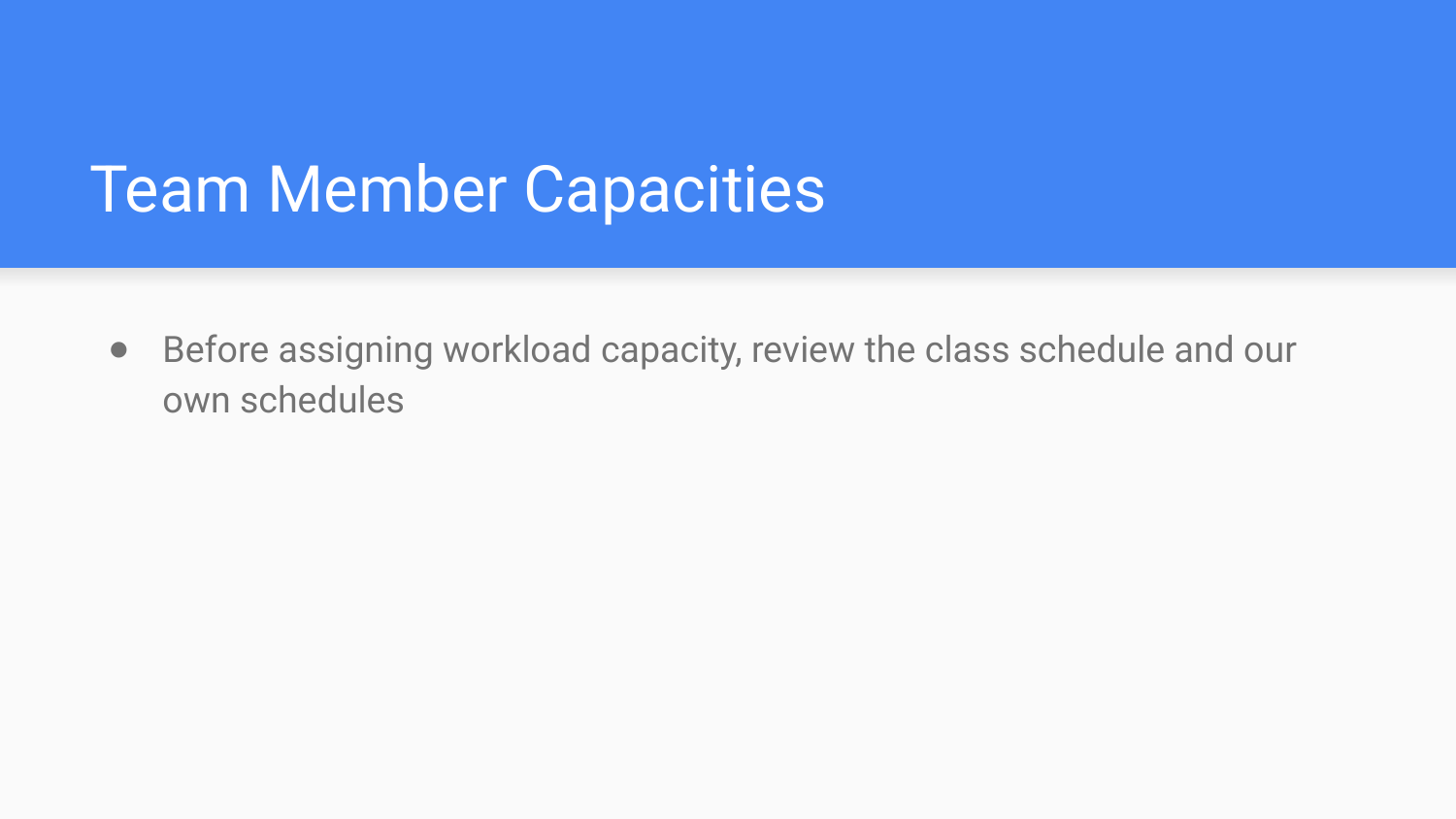

# Team Member Capacities
Before assigning workload capacity, review the class schedule and our own schedules